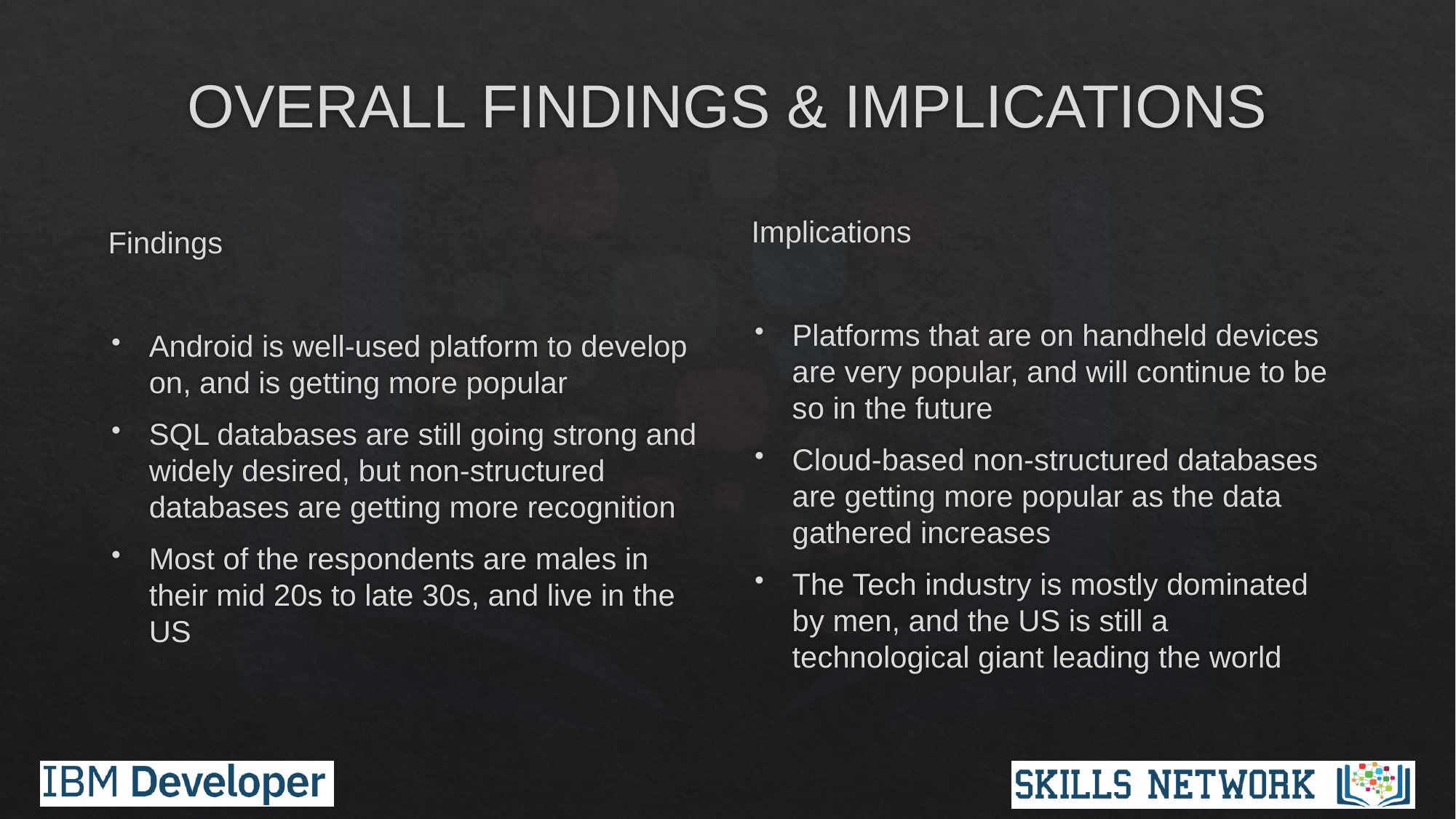

# OVERALL FINDINGS & IMPLICATIONS
Implications

Platforms that are on handheld devices are very popular, and will continue to be so in the future
Cloud-based non-structured databases are getting more popular as the data gathered increases
The Tech industry is mostly dominated by men, and the US is still a technological giant leading the world
Findings

Android is well-used platform to develop on, and is getting more popular
SQL databases are still going strong and widely desired, but non-structured databases are getting more recognition
Most of the respondents are males in their mid 20s to late 30s, and live in the US